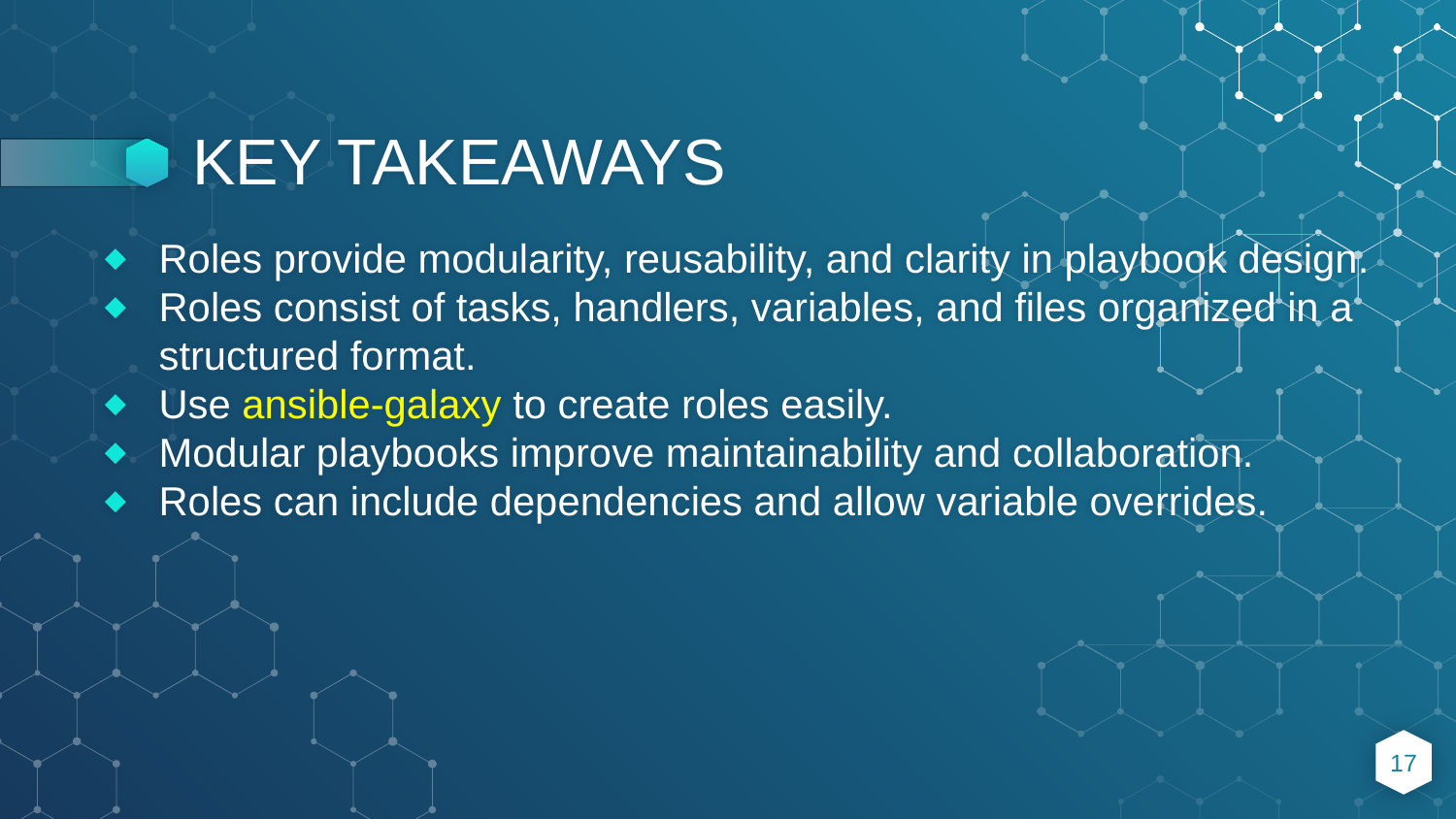

# KEY TAKEAWAYS
Roles provide modularity, reusability, and clarity in playbook design.
Roles consist of tasks, handlers, variables, and files organized in a structured format.
Use ansible-galaxy to create roles easily.
Modular playbooks improve maintainability and collaboration.
Roles can include dependencies and allow variable overrides.
17